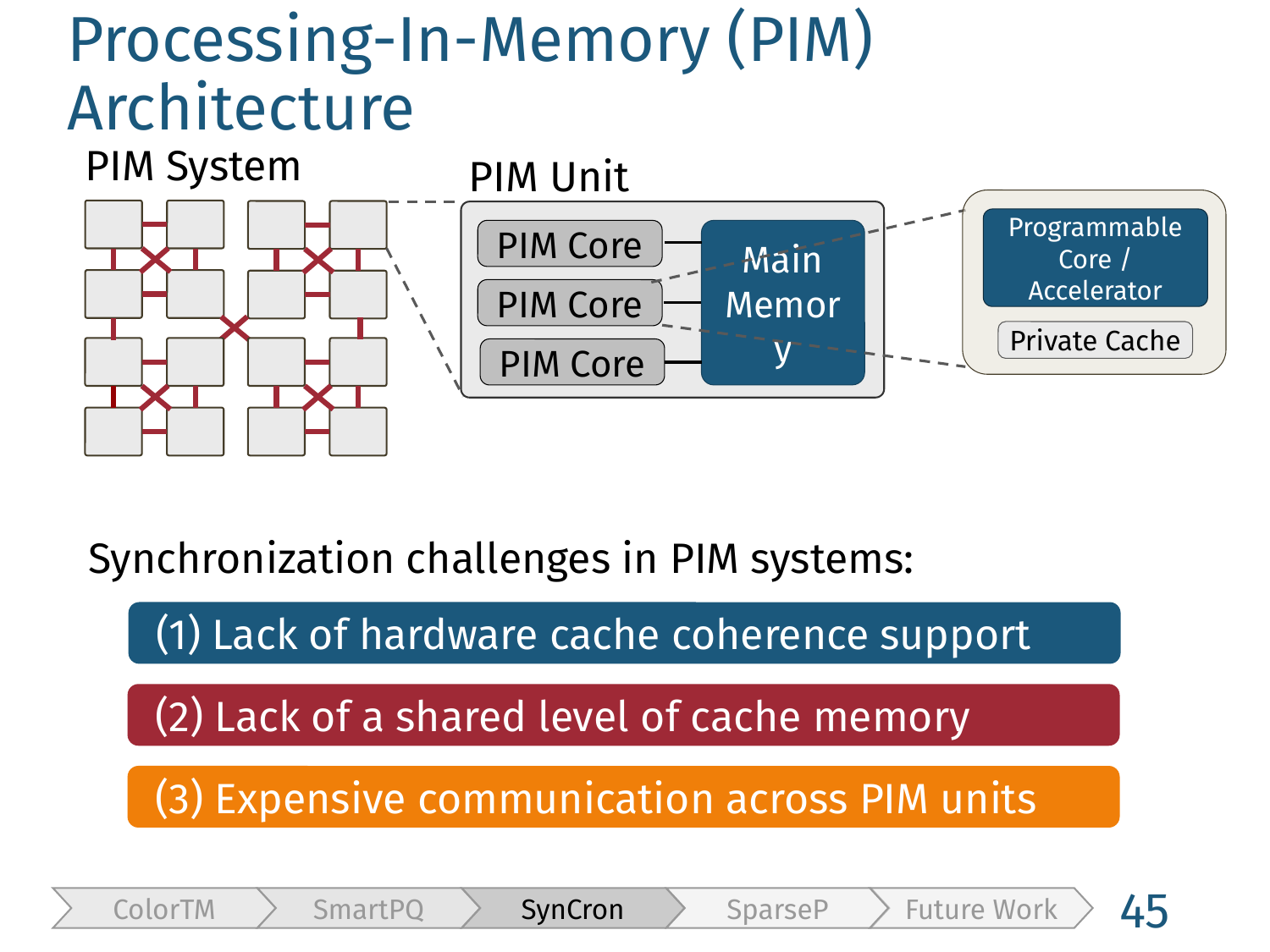

Processing-In-Memory (PIM) Architecture
PIM System
PIM Unit

Main Memory
PIM Core
PIM Core
PIM Core

Programmable Core / Accelerator
Private Cache

Synchronization challenges in PIM systems:
 (1) Lack of hardware cache coherence support
 (2) Lack of a shared level of cache memory
 (3) Expensive communication across PIM units
45
ColorTM
SmartPQ
SynCron
SparseP
Future Work